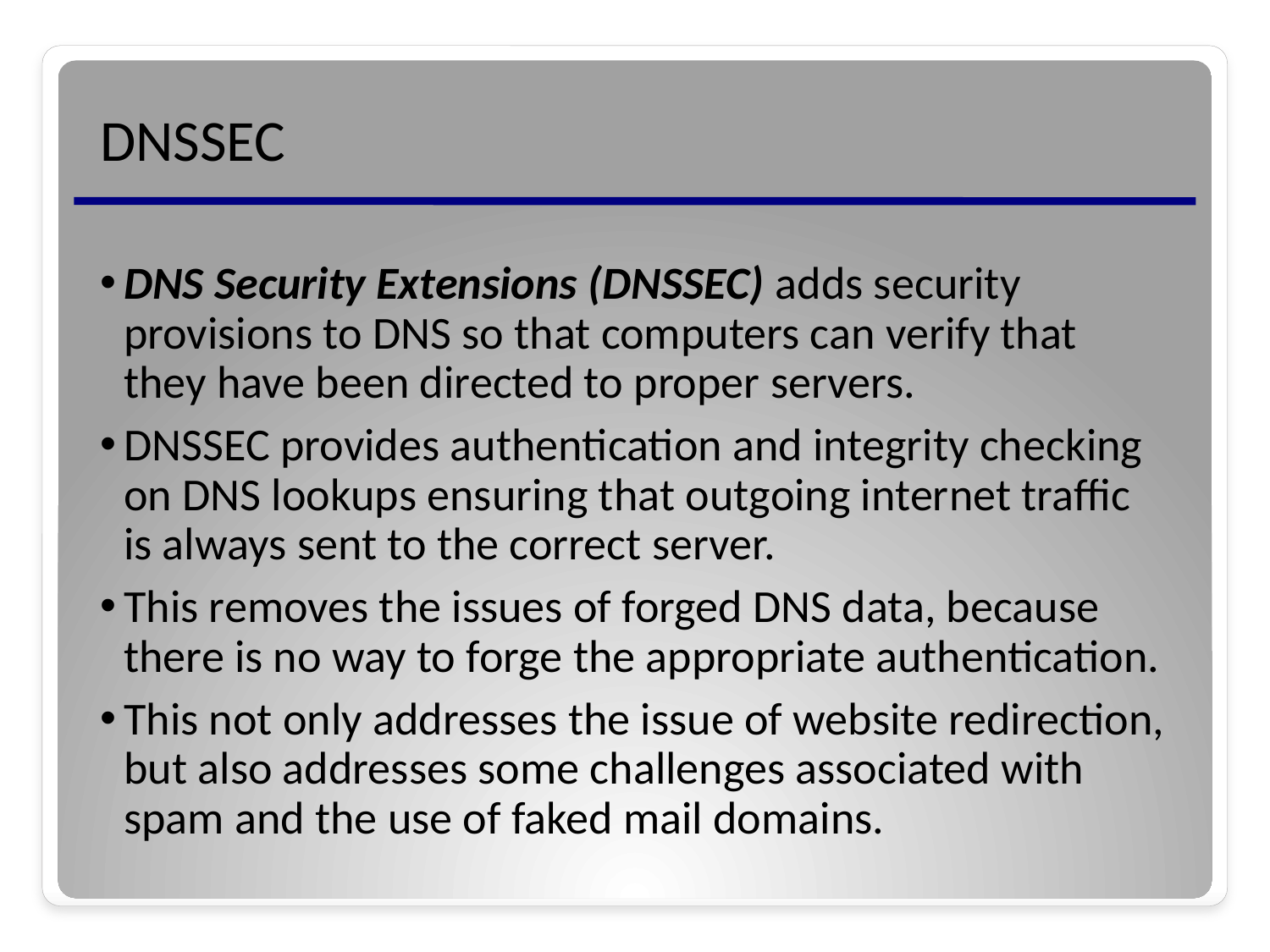

# DNSSEC
DNS Security Extensions (DNSSEC) adds security provisions to DNS so that computers can verify that they have been directed to proper servers.
DNSSEC provides authentication and integrity checking on DNS lookups ensuring that outgoing internet traffic is always sent to the correct server.
This removes the issues of forged DNS data, because there is no way to forge the appropriate authentication.
This not only addresses the issue of website redirection, but also addresses some challenges associated with spam and the use of faked mail domains.